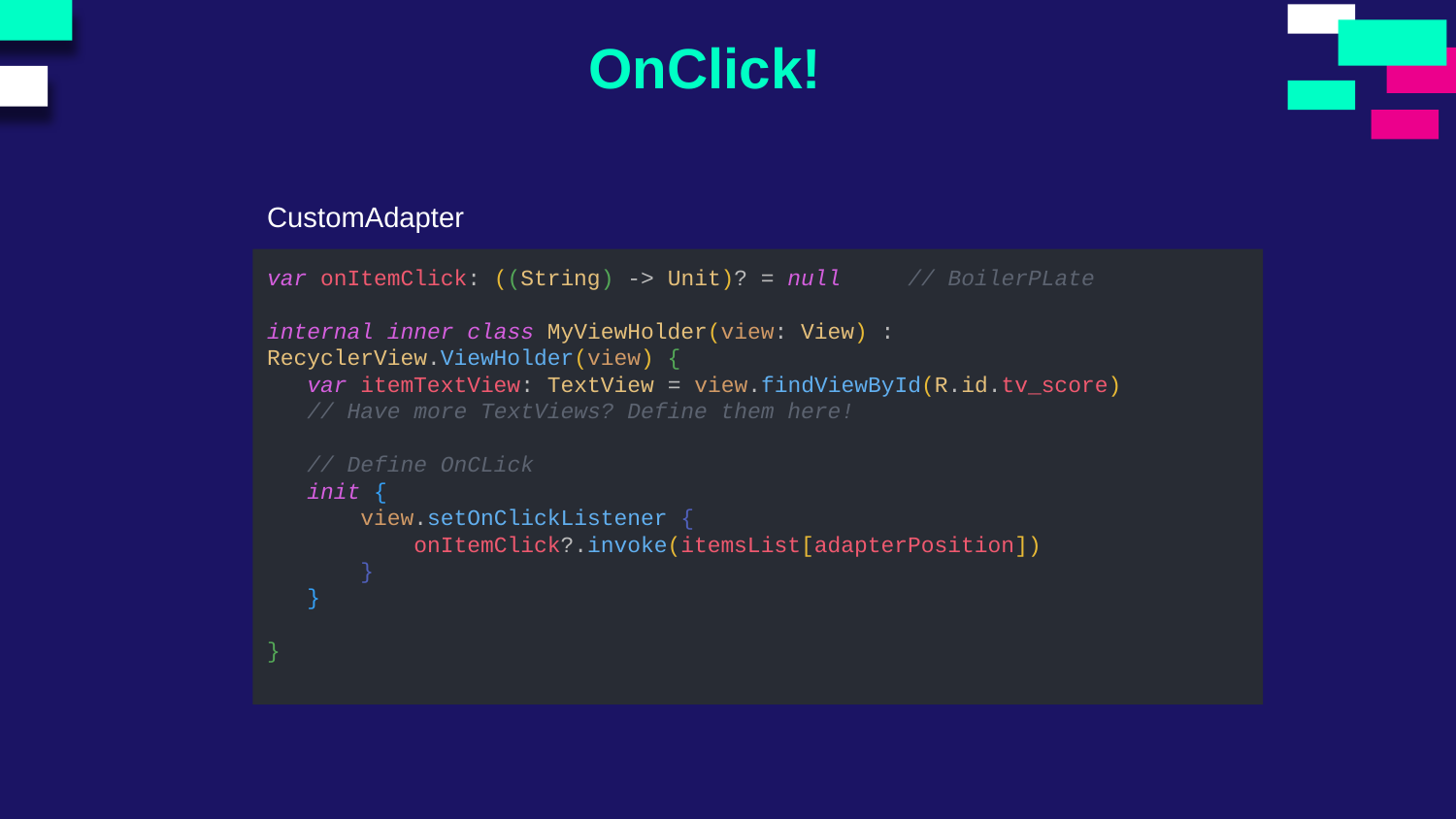

OnClick!

CustomAdapter
var onItemClick: ((String) -> Unit)? = null     // BoilerPLate

internal inner class MyViewHolder(view: View) : RecyclerView.ViewHolder(view) {
   var itemTextView: TextView = view.findViewById(R.id.tv_score)
   // Have more TextViews? Define them here!

   // Define OnCLick
   init {
       view.setOnClickListener {
           onItemClick?.invoke(itemsList[adapterPosition])
       }
   }

}